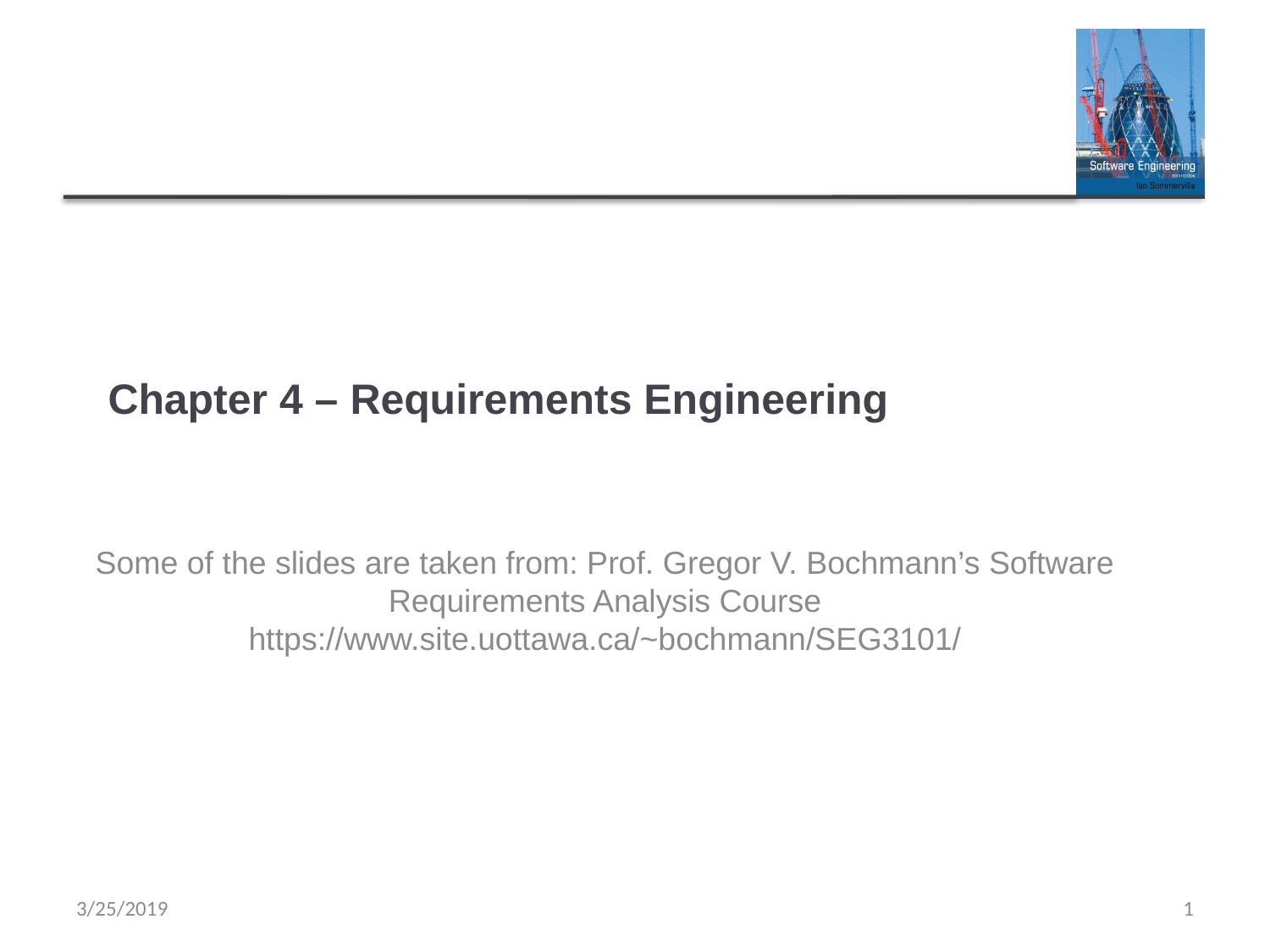

# Chapter 4 – Requirements Engineering
Some of the slides are taken from: Prof. Gregor V. Bochmann’s Software Requirements Analysis Course https://www.site.uottawa.ca/~bochmann/SEG3101/
3/25/2019
1